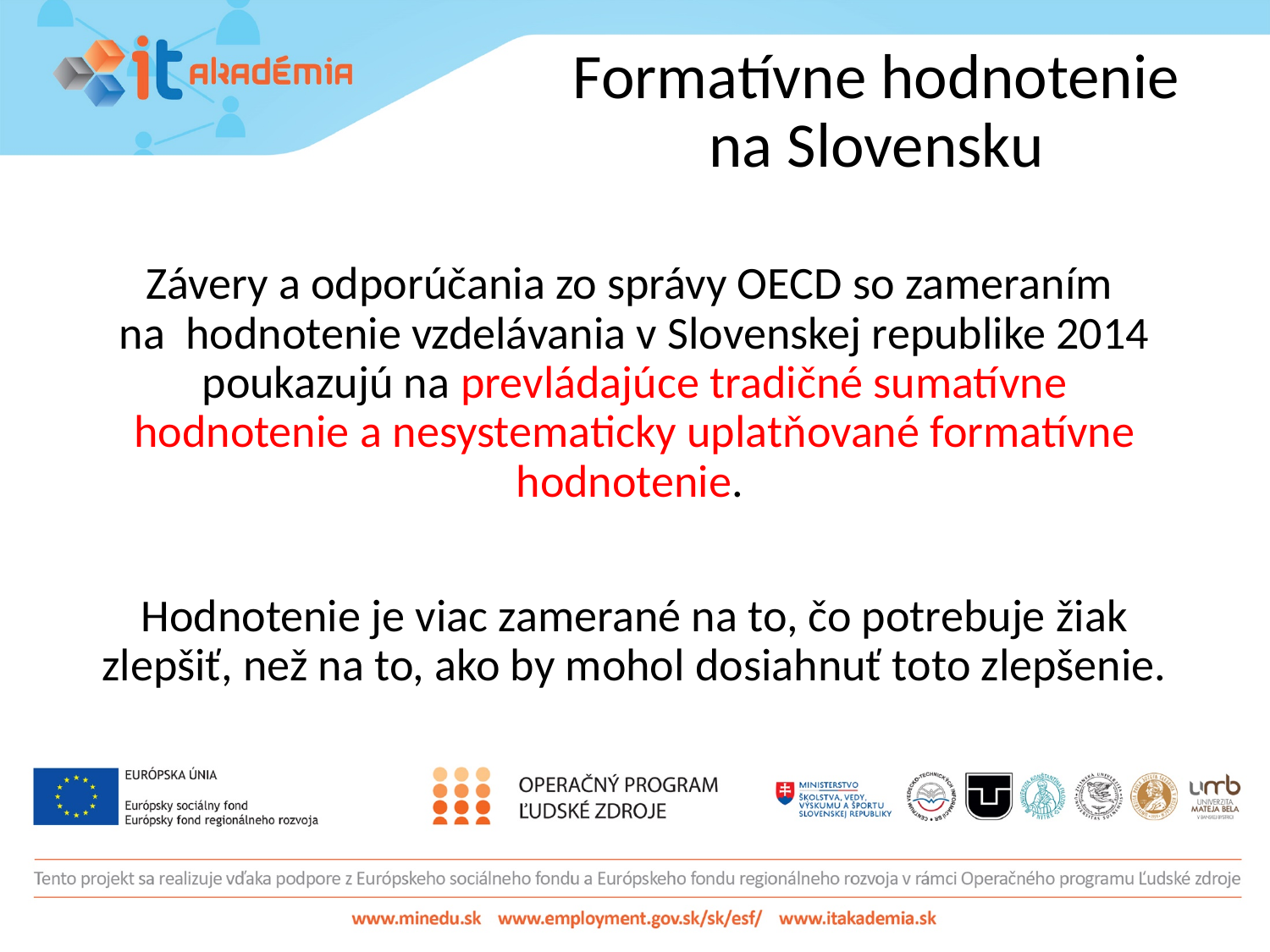

# Formatívne hodnotenie na Slovensku
Závery a odporúčania zo správy OECD so zameraním
na  hodnotenie vzdelávania v Slovenskej republike 2014 poukazujú na prevládajúce tradičné sumatívne hodnotenie a nesystematicky uplatňované formatívne hodnotenie.

Hodnotenie je viac zamerané na to, čo potrebuje žiak zlepšiť, než na to, ako by mohol dosiahnuť toto zlepšenie.